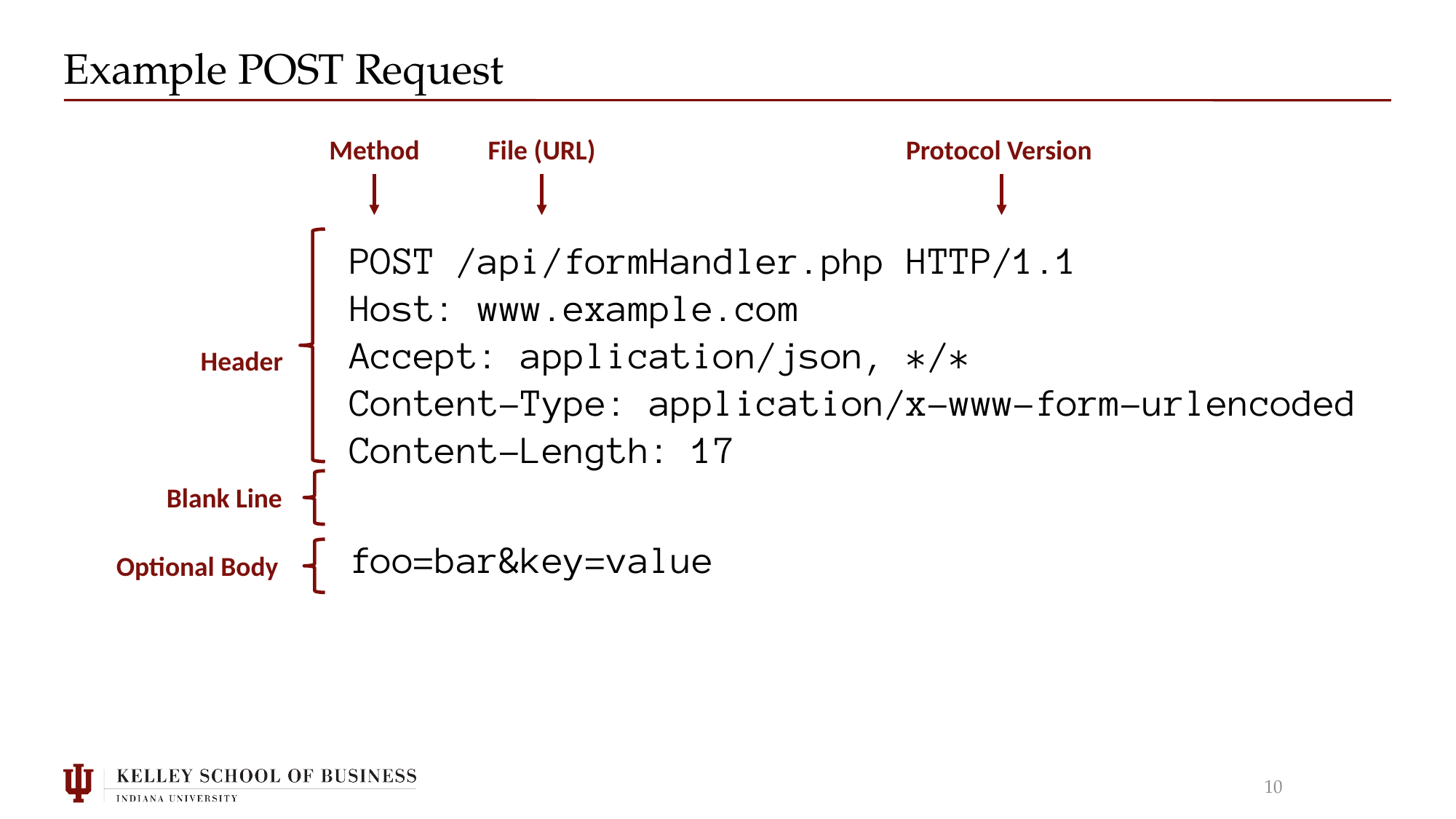

# Example POST Request
Method
File (URL)
Protocol Version

POST /api/formHandler.php HTTP/1.1
Host: www.example.com
Accept: application/json, */*
Content-Type: application/x-www-form-urlencoded
Content-Length: 17

foo=bar&key=value
Header

Blank Line

Optional Body
10